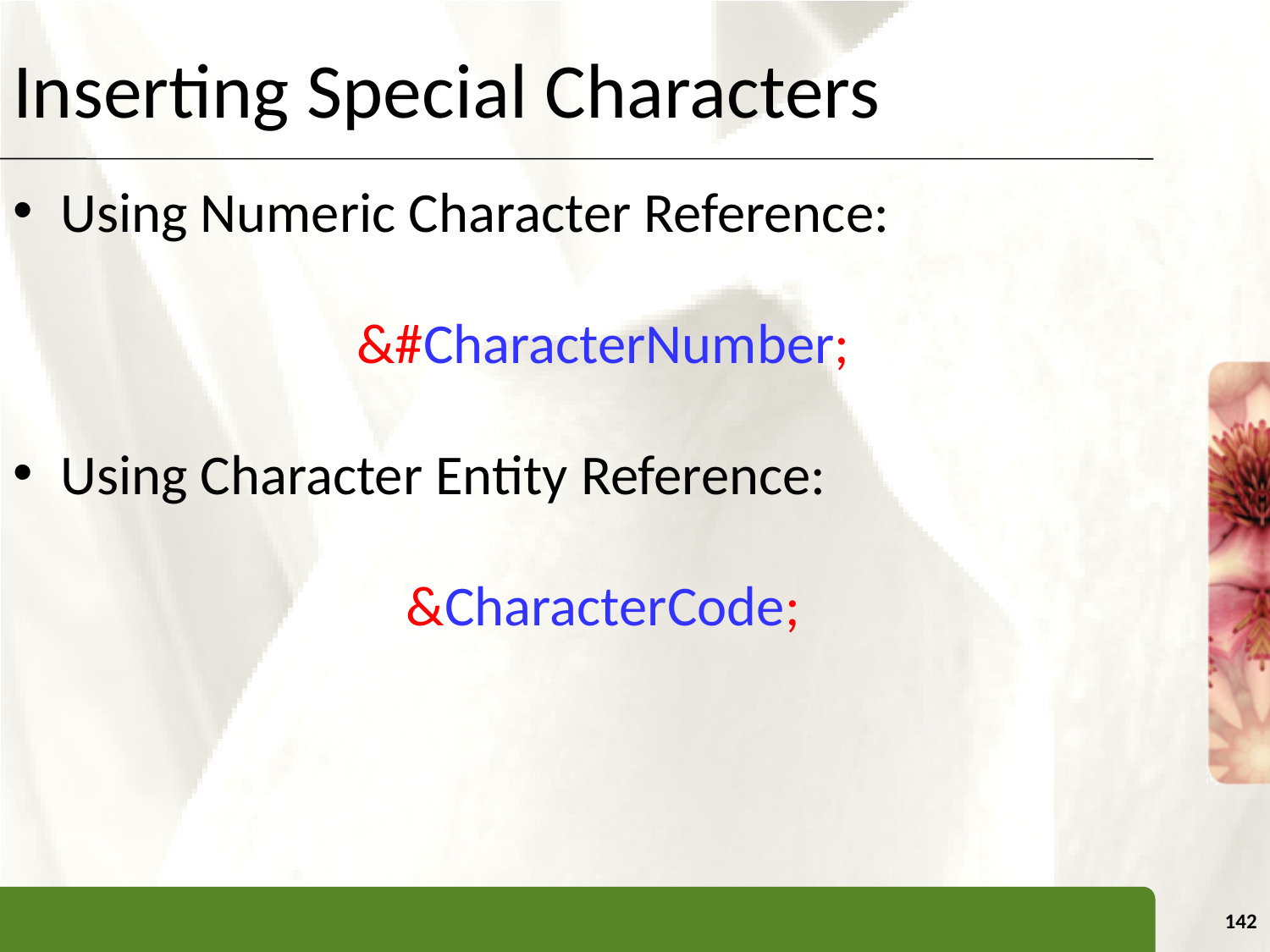

Inserting Special Characters
Using Numeric Character Reference:
&#CharacterNumber;
Using Character Entity Reference:
&CharacterCode;

142